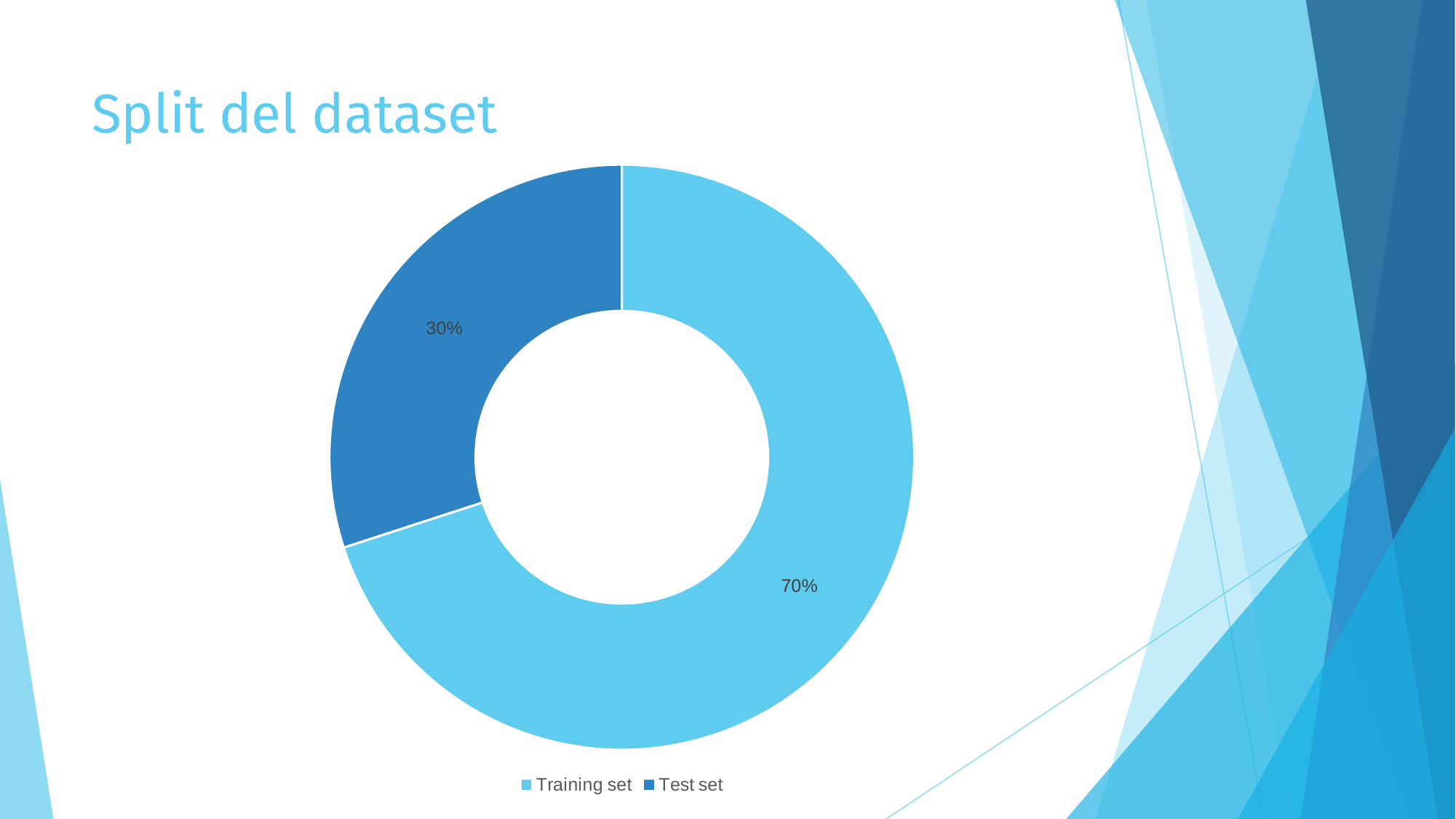

# Split del dataset

### Chart

| Category | Vendite |
|---|---|
| Training set | 0.7 |
| Test set | 0.3 |